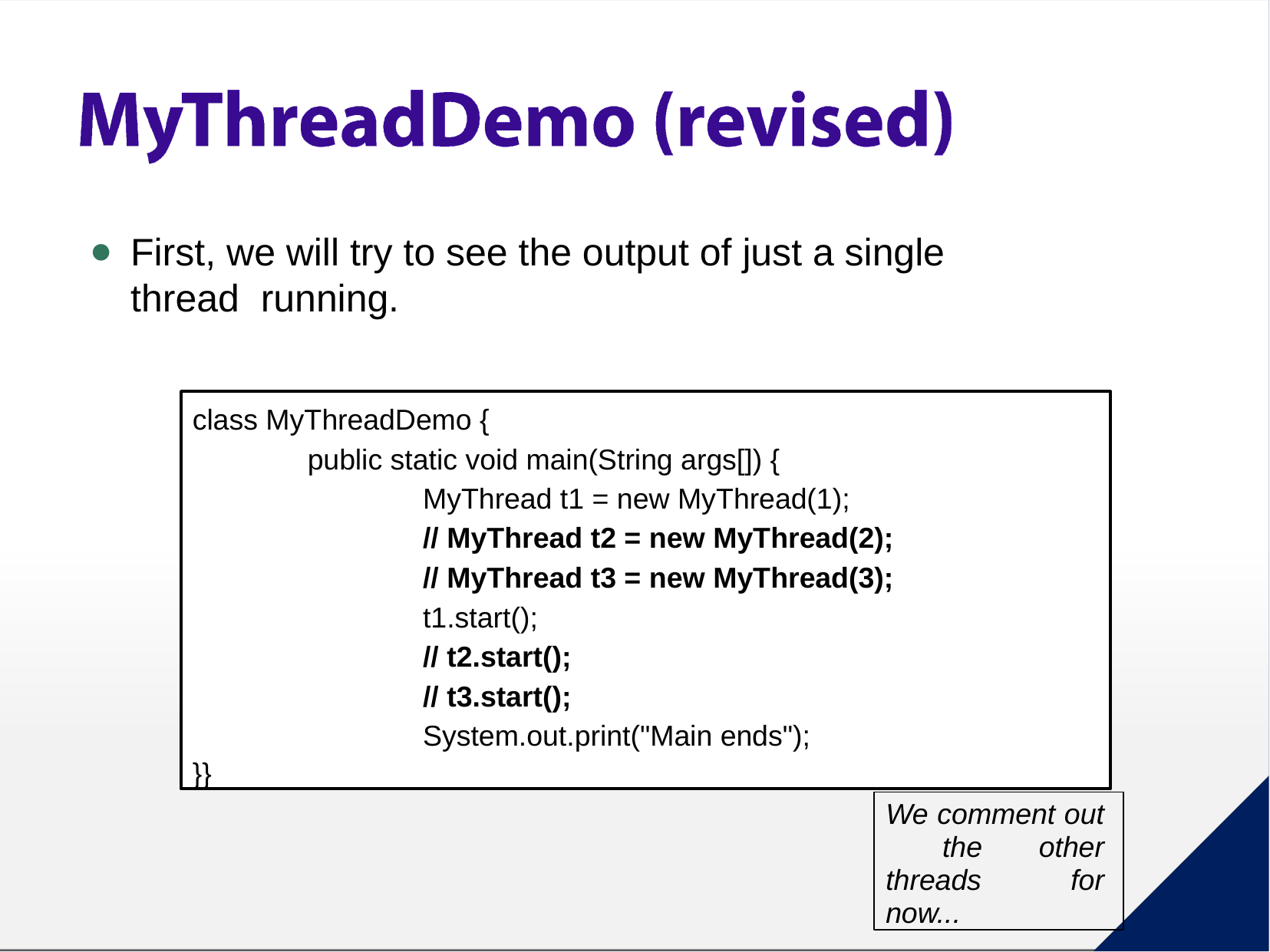

First, we will try to see the output of just a single thread  running.
class MyThreadDemo {
public static void main(String args[]) {
MyThread t1 = new MyThread(1);
// MyThread t2 = new MyThread(2);
// MyThread t3 = new MyThread(3);
t1.start();
// t2.start();
// t3.start();
System.out.print("Main ends");
}}
We comment out  the other threads  for now...